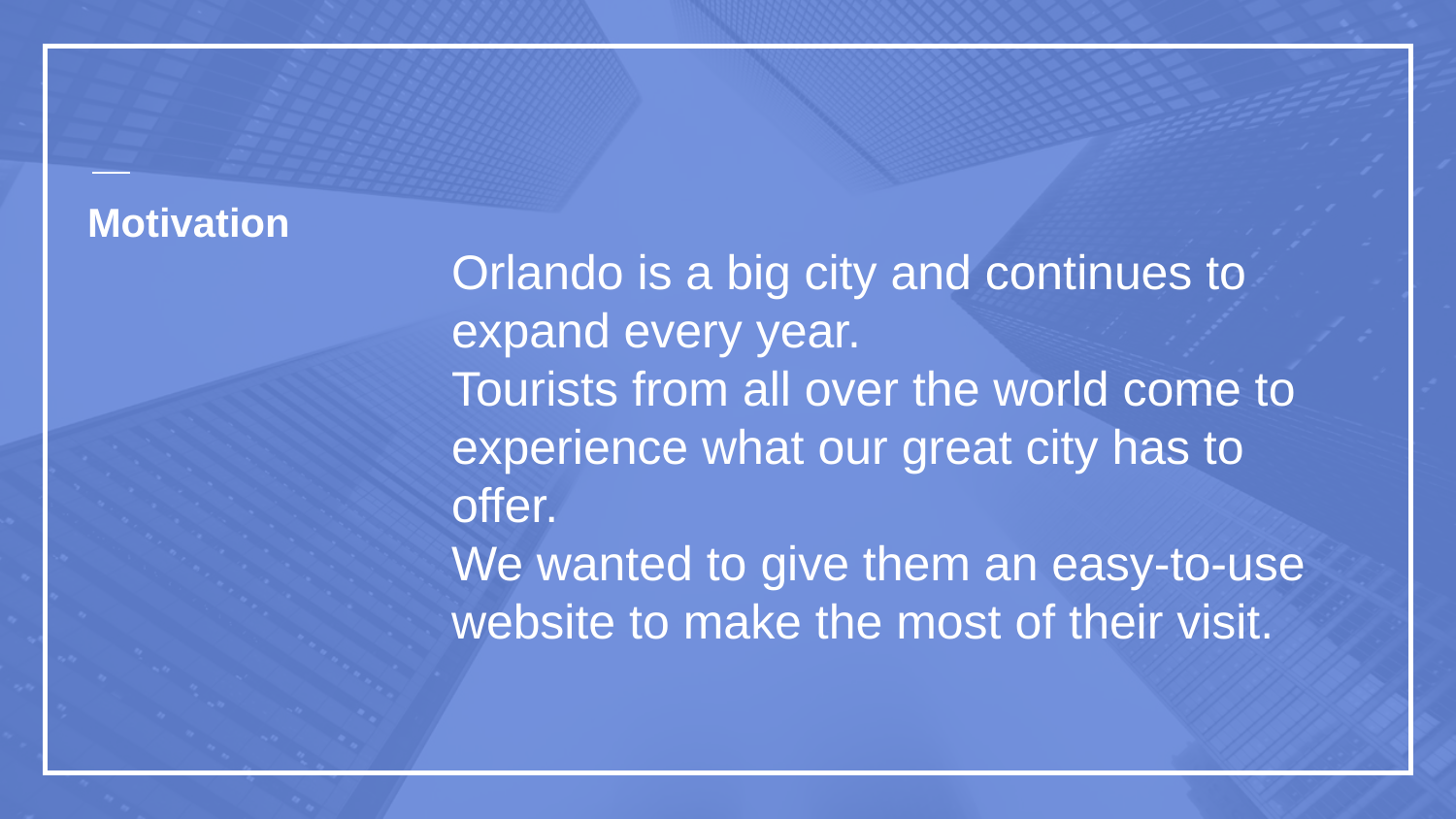

# Motivation
Orlando is a big city and continues to expand every year.
Tourists from all over the world come to experience what our great city has to offer.
We wanted to give them an easy-to-use website to make the most of their visit.